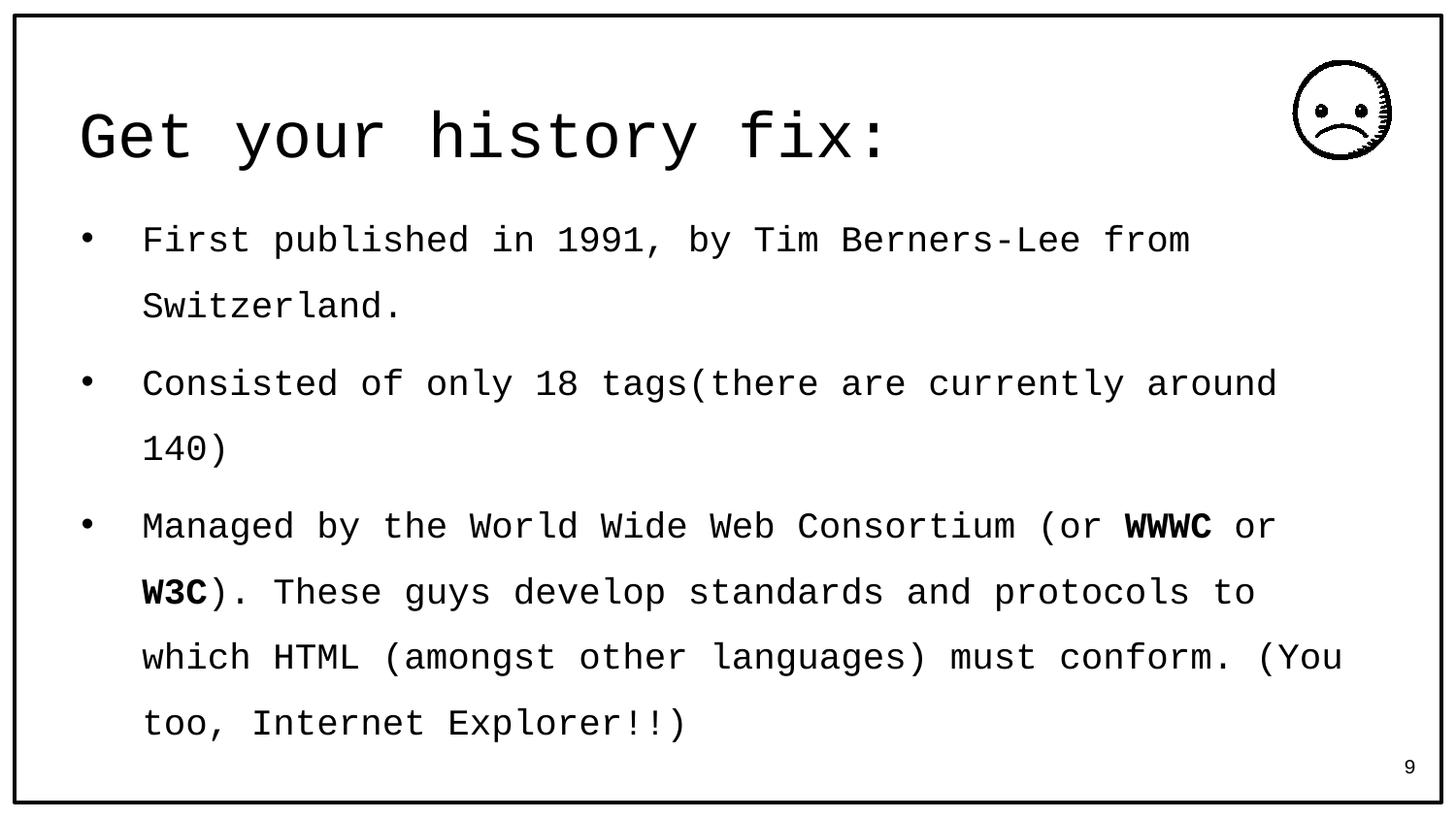

# Get your history fix:
First published in 1991, by Tim Berners-Lee from Switzerland.
Consisted of only 18 tags(there are currently around 140)
Managed by the World Wide Web Consortium (or WWWC or W3C). These guys develop standards and protocols to which HTML (amongst other languages) must conform. (You too, Internet Explorer!!)

9